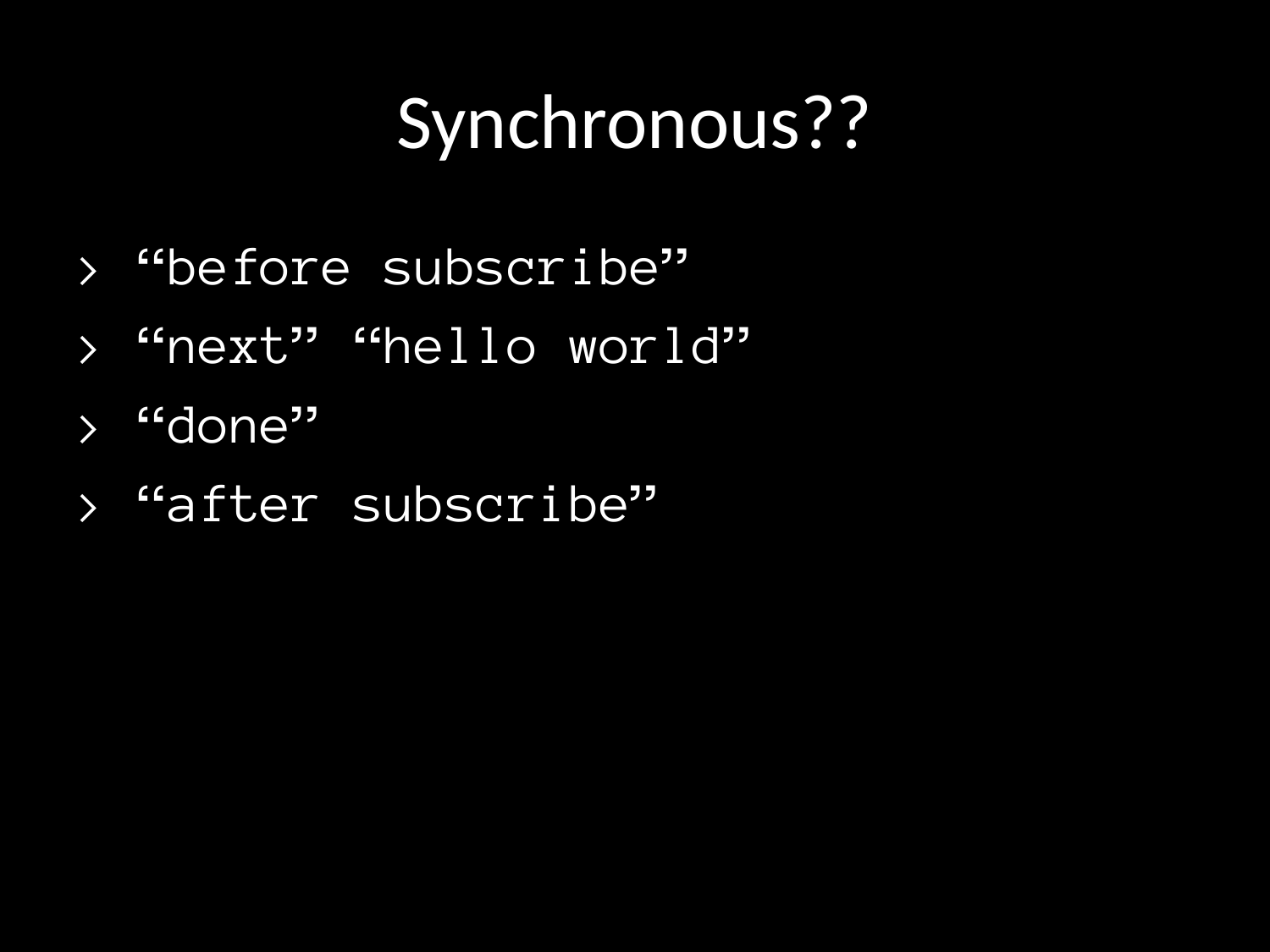

# Synchronous??
> “before subscribe”
> “next” “hello world”
> “done”
> “after subscribe”